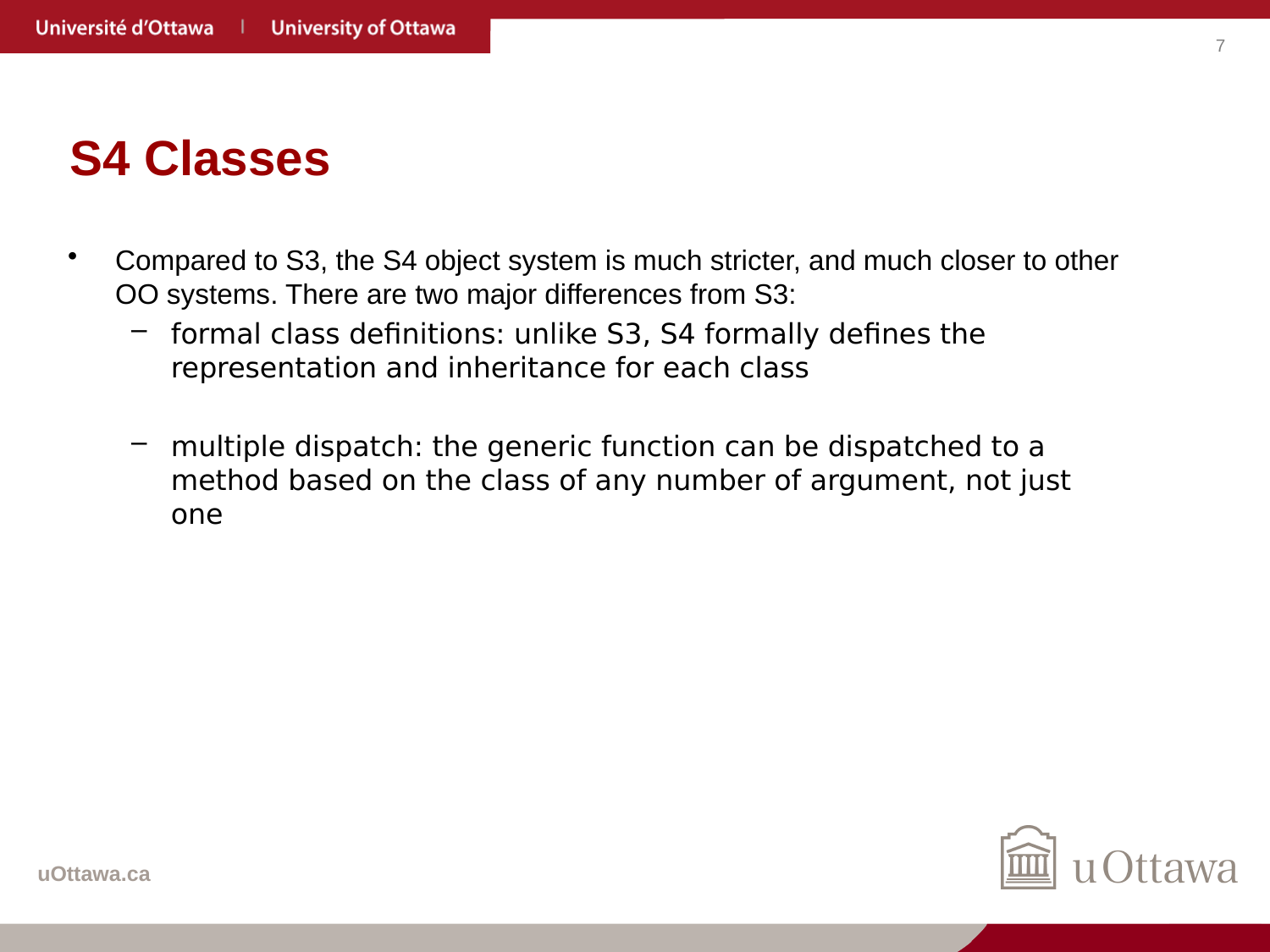

# S4 Classes
Compared to S3, the S4 object system is much stricter, and much closer to other OO systems. There are two major differences from S3:
formal class definitions: unlike S3, S4 formally defines the representation and inheritance for each class

multiple dispatch: the generic function can be dispatched to a method based on the class of any number of argument, not just one